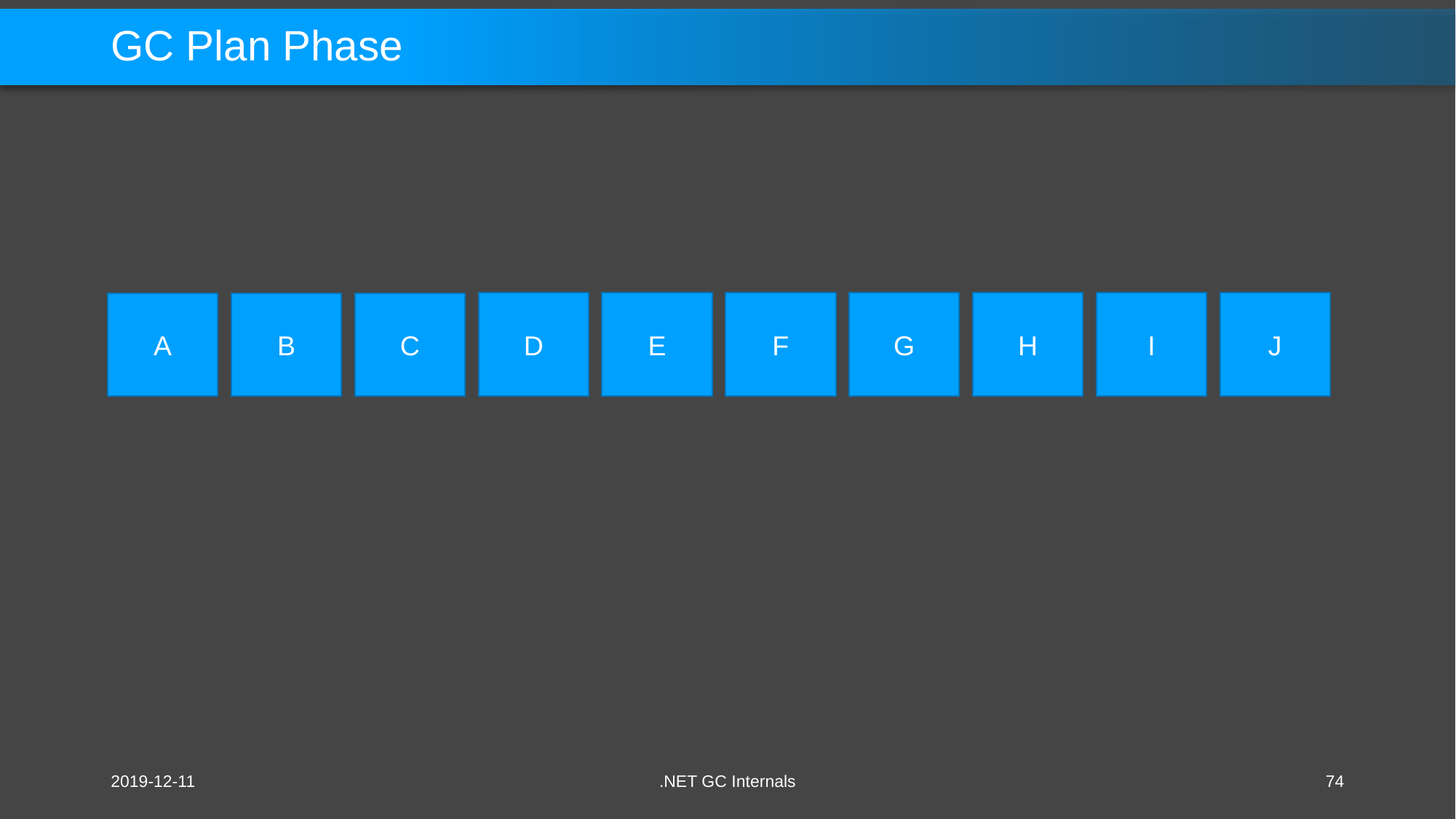

# GC Plan Phase
D
E
F
G
H
I
J
A
B
C
2019-12-11
.NET GC Internals
74